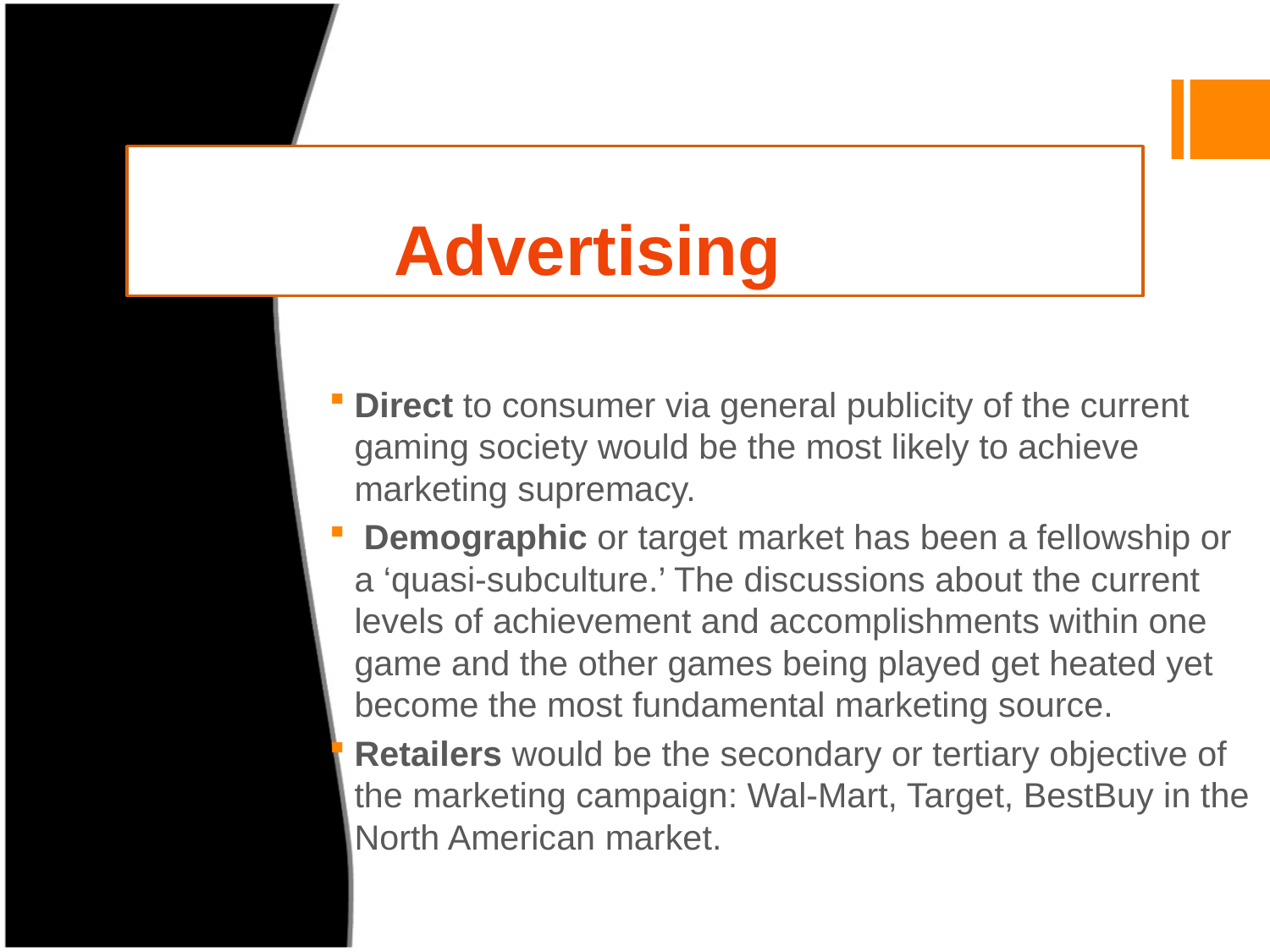

# Advertising
Direct to consumer via general publicity of the current gaming society would be the most likely to achieve marketing supremacy.
 Demographic or target market has been a fellowship or a ‘quasi-subculture.’ The discussions about the current levels of achievement and accomplishments within one game and the other games being played get heated yet become the most fundamental marketing source.
Retailers would be the secondary or tertiary objective of the marketing campaign: Wal-Mart, Target, BestBuy in the North American market.